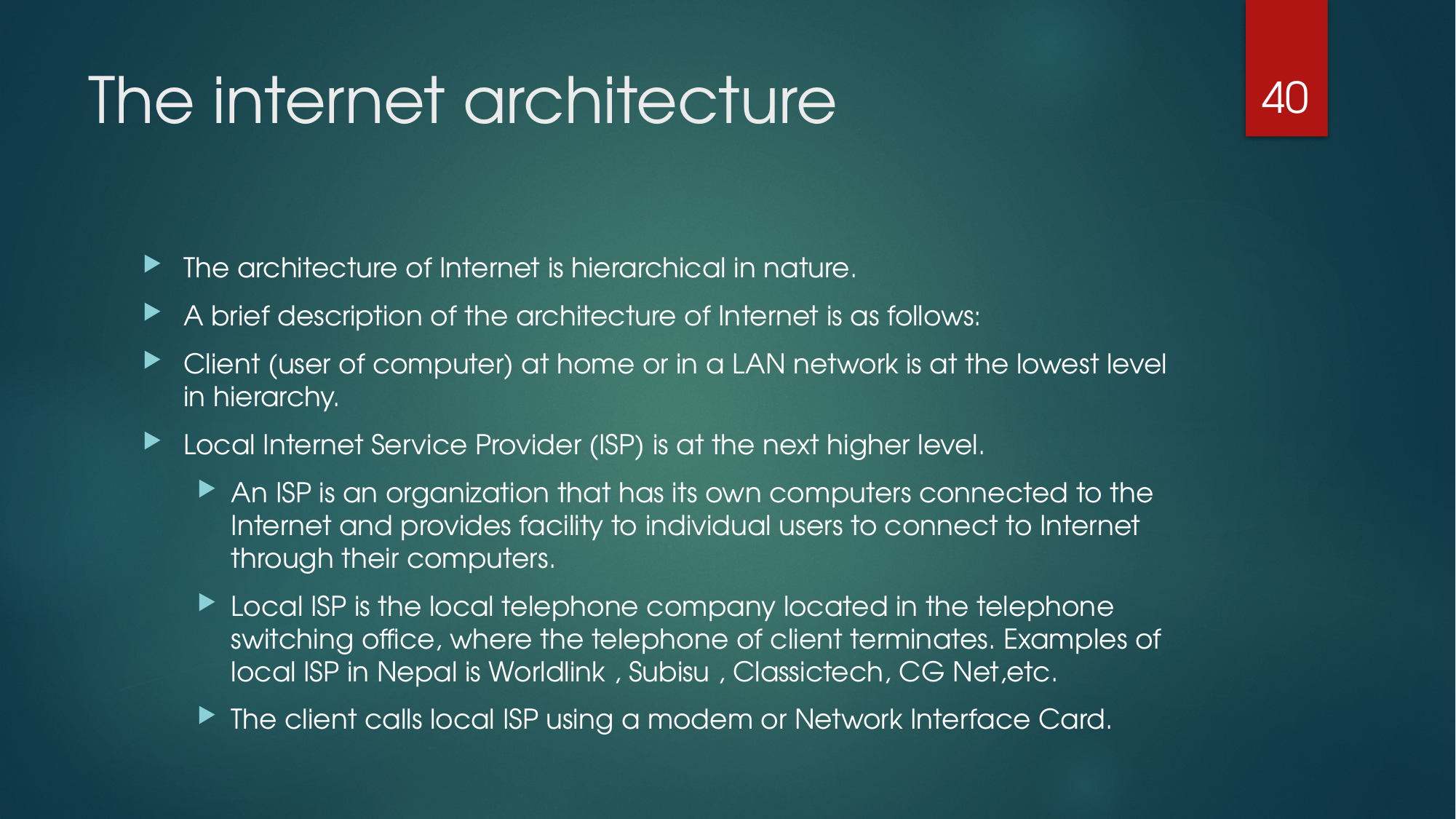

40
# The internet architecture
The architecture of Internet is hierarchical in nature.
A brief description of the architecture of Internet is as follows:
Client (user of computer) at home or in a LAN network is at the lowest level in hierarchy.
Local Internet Service Provider (ISP) is at the next higher level.
An ISP is an organization that has its own computers connected to the Internet and provides facility to individual users to connect to Internet through their computers.
Local ISP is the local telephone company located in the telephone switching office, where the telephone of client terminates. Examples of local ISP in Nepal is Worldlink , Subisu , Classictech, CG Net,etc.
The client calls local ISP using a modem or Network Interface Card.